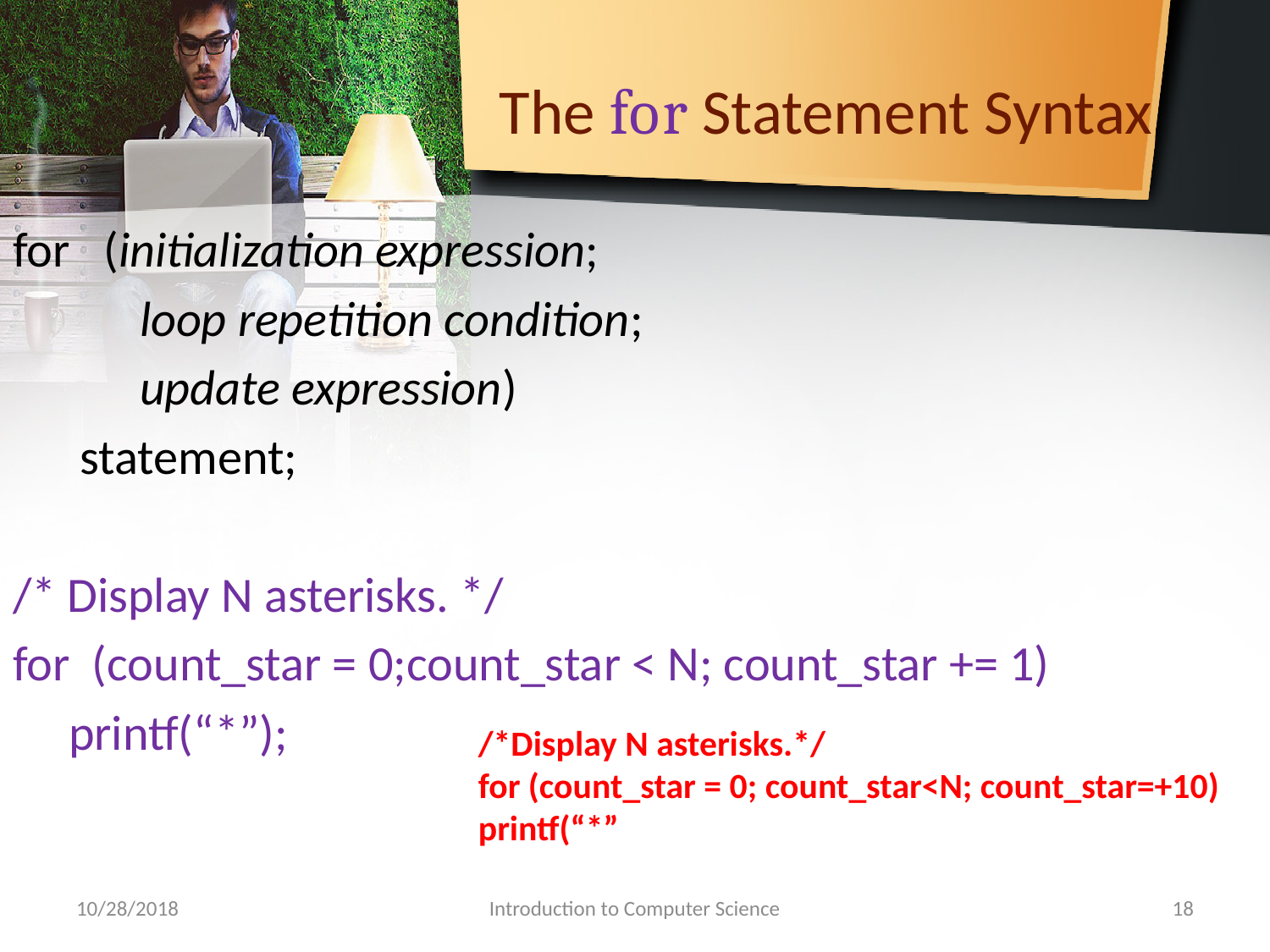

# The for Statement Syntax
for   (initialization expression;
	loop repetition condition;
	update expression)
      statement;

/* Display N asterisks. */
for  (count_star = 0;count_star < N; count_star += 1)
     printf(“*”);

/*Display N asterisks.*/
for (count_star = 0; count_star<N; count_star=+10)
printf(“*”
10/28/2018
Introduction to Computer Science
18